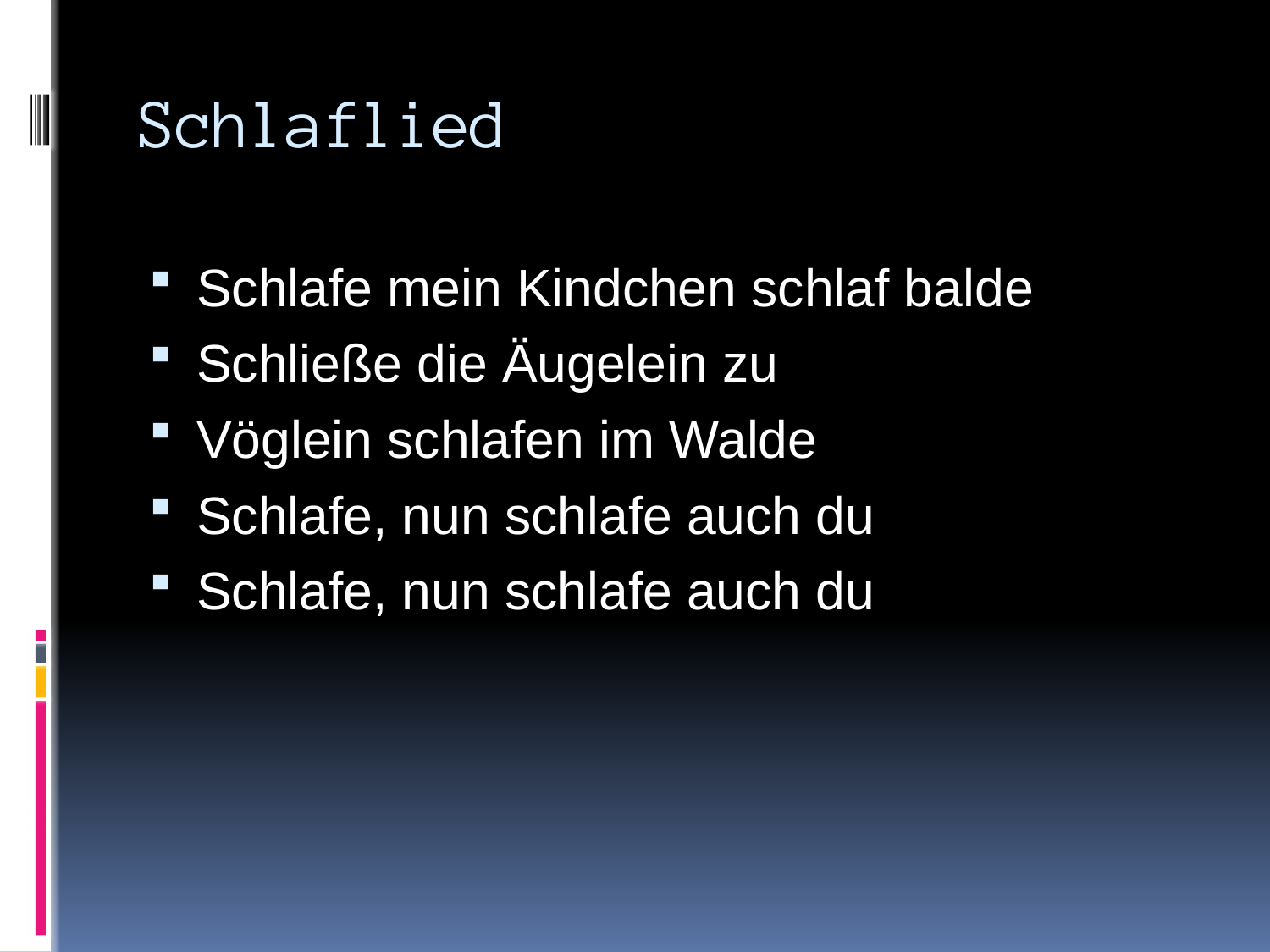

# Schlaflied
Schlafe mein Kindchen schlaf balde
Schließe die Äugelein zu
Vöglein schlafen im Walde
Schlafe, nun schlafe auch du
Schlafe, nun schlafe auch du